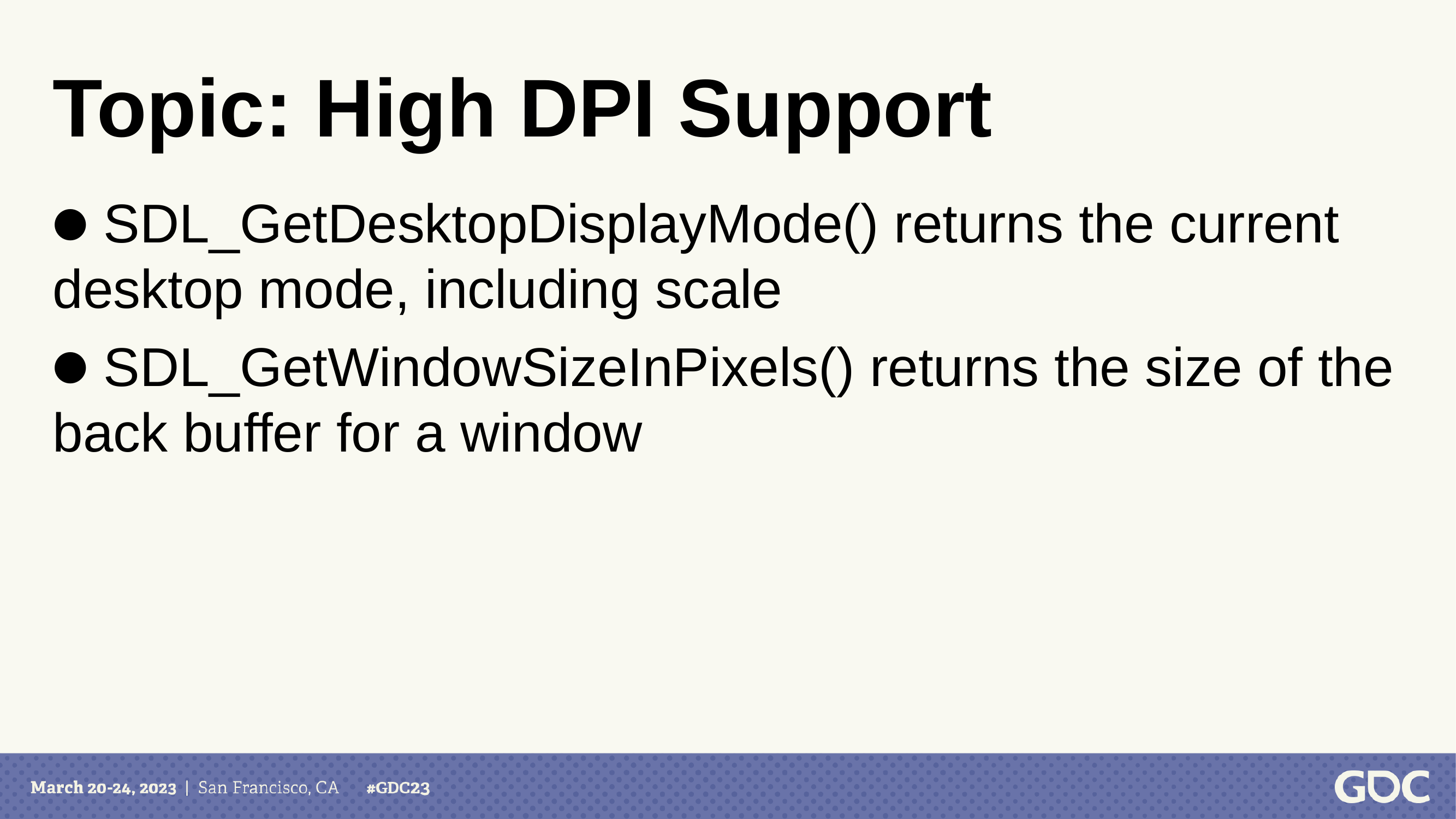

Topic: High DPI Support
 SDL_GetDesktopDisplayMode() returns the current desktop mode, including scale
 SDL_GetWindowSizeInPixels() returns the size of the back buffer for a window